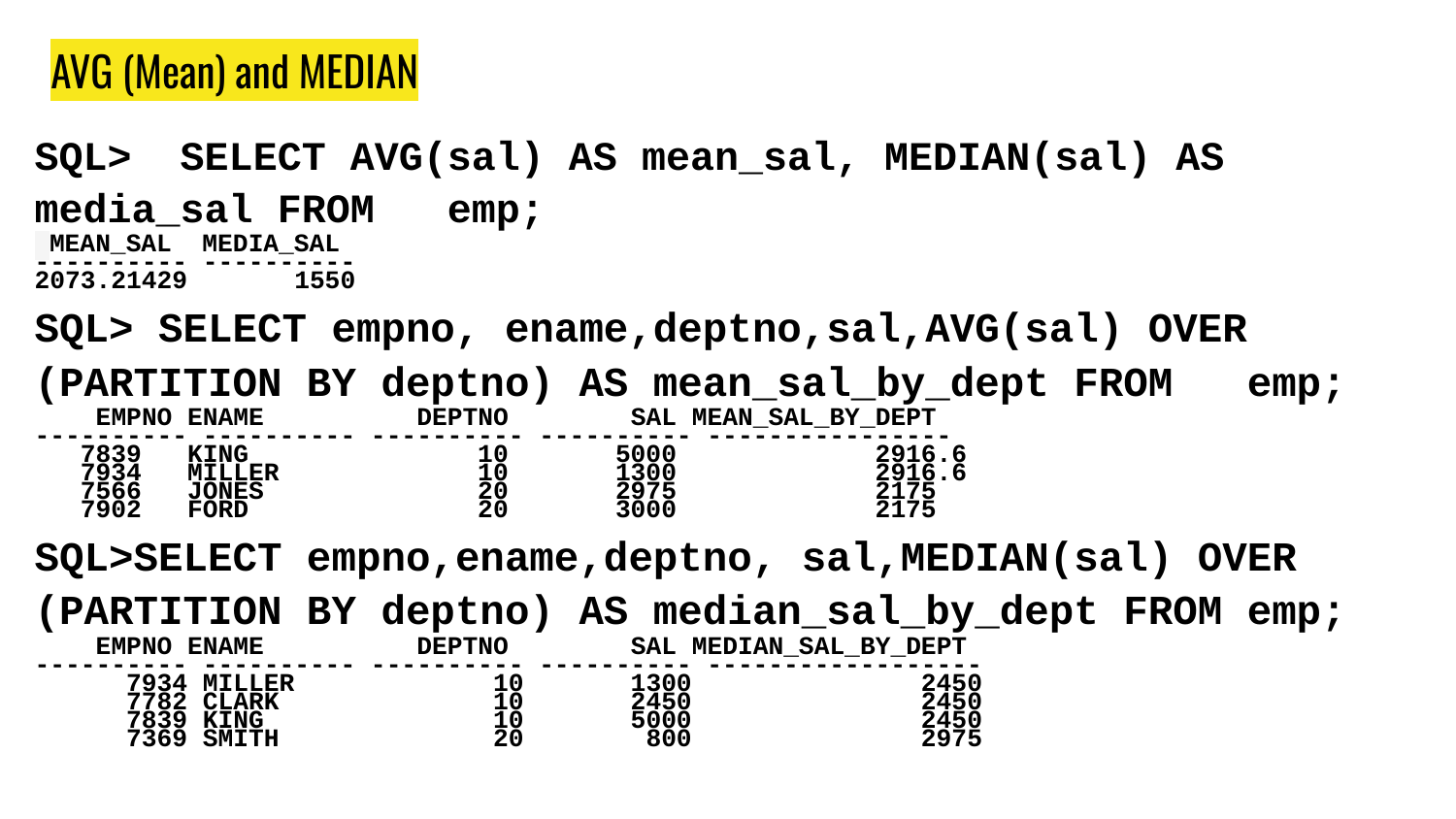

# AVG (Mean) and MEDIAN
SQL>  SELECT AVG(sal) AS mean_sal, MEDIAN(sal) AS media_sal FROM   emp;
 MEAN_SAL  MEDIA_SAL
---------- ----------
2073.21429       1550
SQL> SELECT empno, ename,deptno,sal,AVG(sal) OVER (PARTITION BY deptno) AS mean_sal_by_dept FROM   emp;
    EMPNO ENAME          DEPTNO        SAL MEAN_SAL_BY_DEPT
---------- ---------- ---------- ---------- ----------------
   7839   KING               10       5000             2916.6
   7934   MILLER             10       1300             2916.6
   7566   JONES              20       2975             2175
   7902   FORD               20       3000             2175
SQL>SELECT empno,ename,deptno, sal,MEDIAN(sal) OVER (PARTITION BY deptno) AS median_sal_by_dept FROM emp;
    EMPNO ENAME          DEPTNO        SAL MEDIAN_SAL_BY_DEPT
---------- ---------- ---------- ---------- ------------------
      7934 MILLER             10       1300               2450
      7782 CLARK              10       2450               2450
      7839 KING               10       5000               2450
      7369 SMITH              20        800               2975